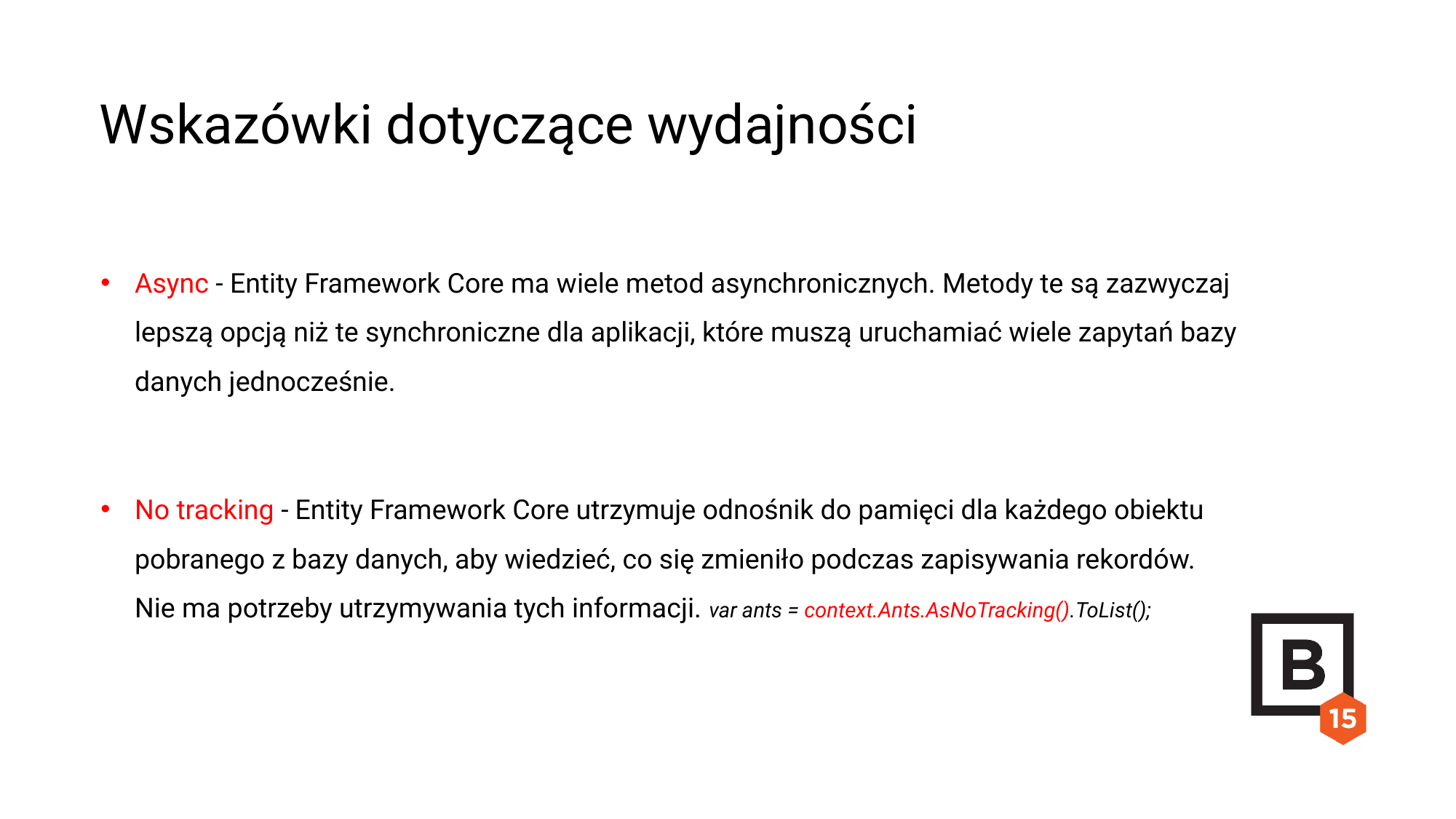

Wskazówki dotyczące wydajności

Async - Entity Framework Core ma wiele metod asynchronicznych. Metody te są zazwyczaj lepszą opcją niż te synchroniczne dla aplikacji, które muszą uruchamiać wiele zapytań bazy danych jednocześnie.

No tracking - Entity Framework Core utrzymuje odnośnik do pamięci dla każdego obiektu pobranego z bazy danych, aby wiedzieć, co się zmieniło podczas zapisywania rekordów. Nie ma potrzeby utrzymywania tych informacji. var ants = context.Ants.AsNoTracking().ToList();